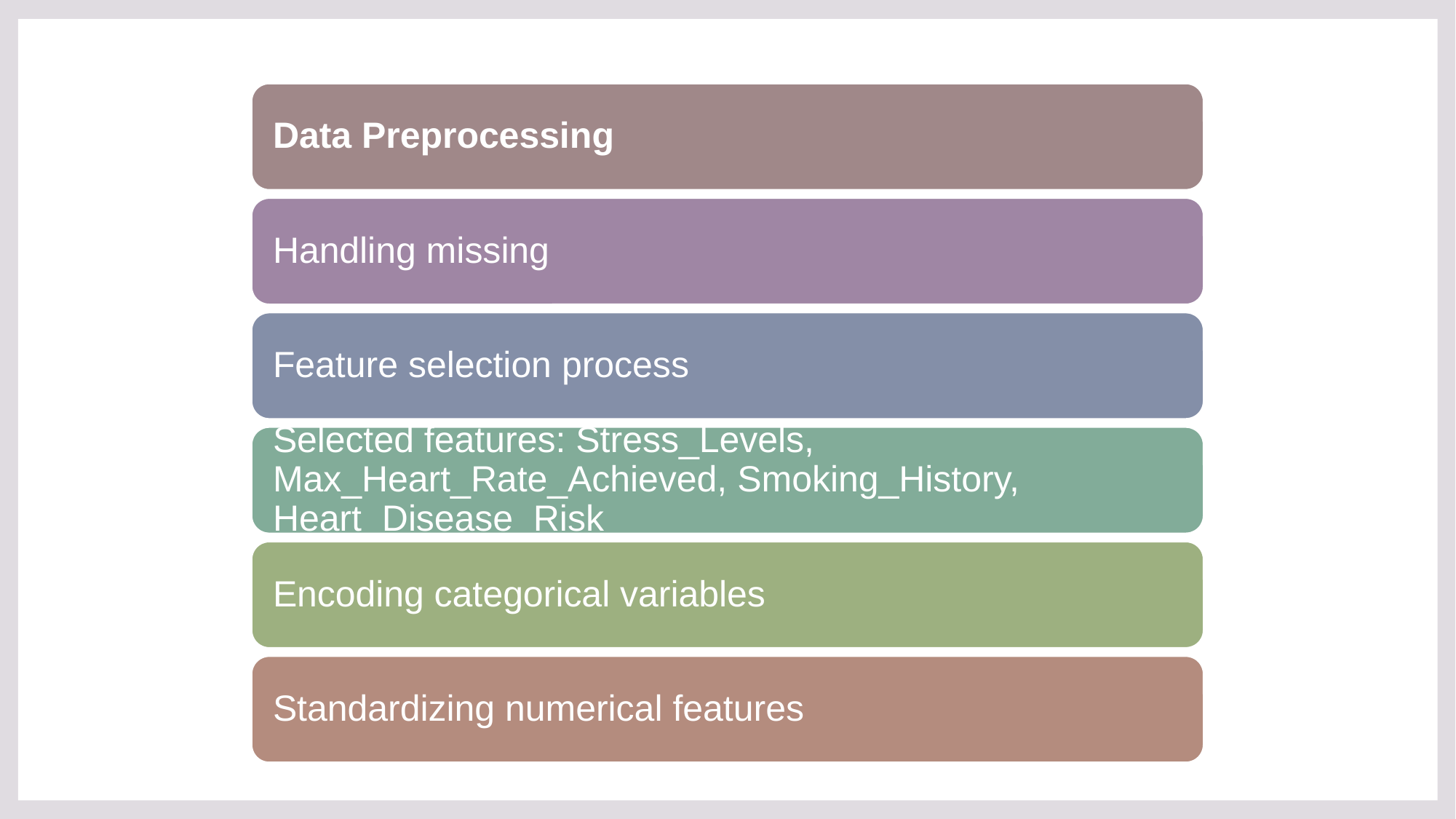

Data Preprocessing
Handling missing
Feature selection process
Selected features: Stress_Levels, Max_Heart_Rate_Achieved, Smoking_History, Heart_Disease_Risk
Encoding categorical variables
Standardizing numerical features